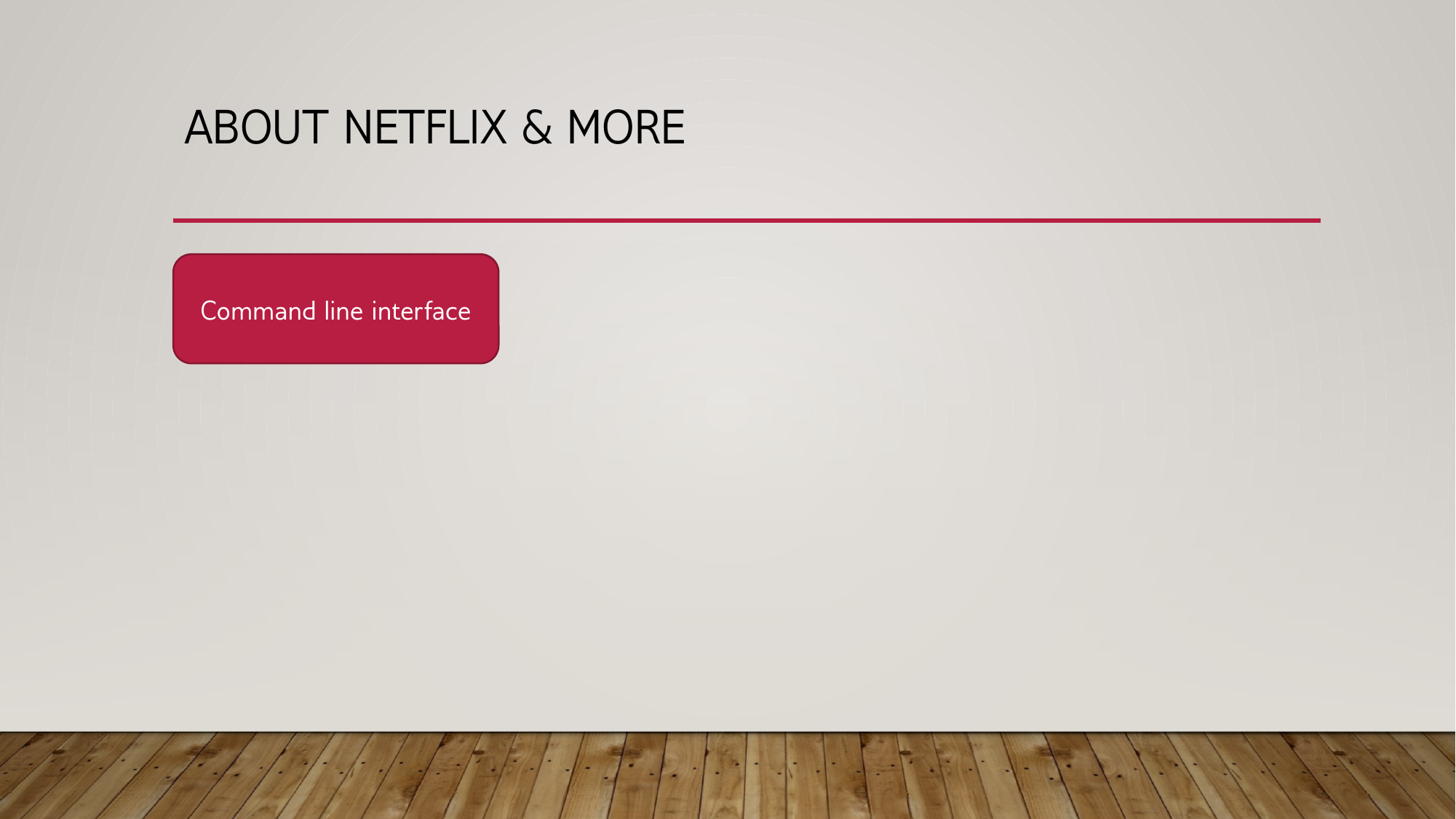

# About Netflix & More
Command line interface